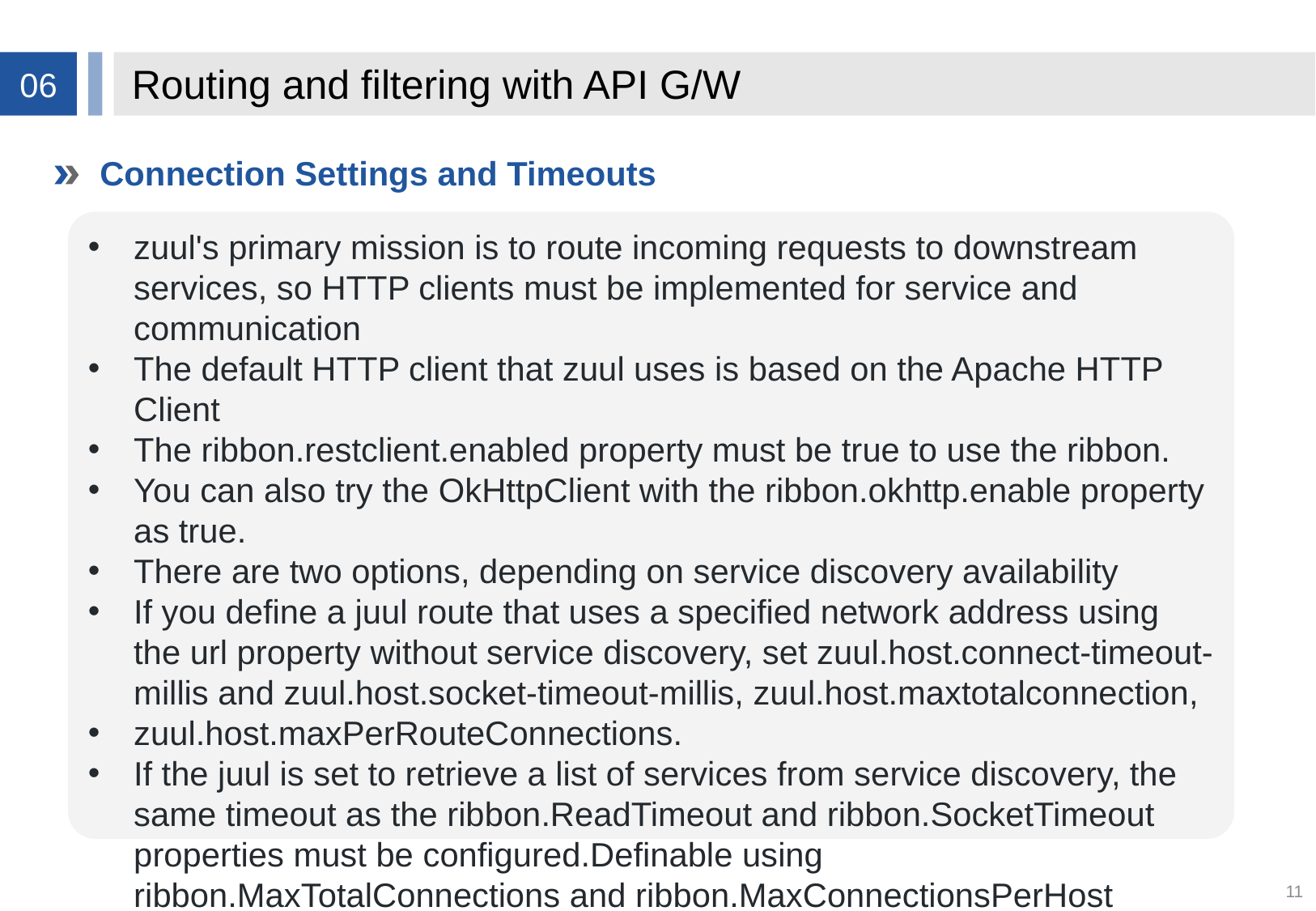

# Routing and filtering with API G/W
06
Connection Settings and Timeouts

zuul's primary mission is to route incoming requests to downstream services, so HTTP clients must be implemented for service and communication
The default HTTP client that zuul uses is based on the Apache HTTP Client
The ribbon.restclient.enabled property must be true to use the ribbon.
You can also try the OkHttpClient with the ribbon.okhttp.enable property as true.
There are two options, depending on service discovery availability
If you define a juul route that uses a specified network address using the url property without service discovery, set zuul.host.connect-timeout-millis and zuul.host.socket-timeout-millis, zuul.host.maxtotalconnection,
zuul.host.maxPerRouteConnections.
If the juul is set to retrieve a list of services from service discovery, the same timeout as the ribbon.ReadTimeout and ribbon.SocketTimeout properties must be configured.Definable using ribbon.MaxTotalConnections and ribbon.MaxConnectionsPerHost
11